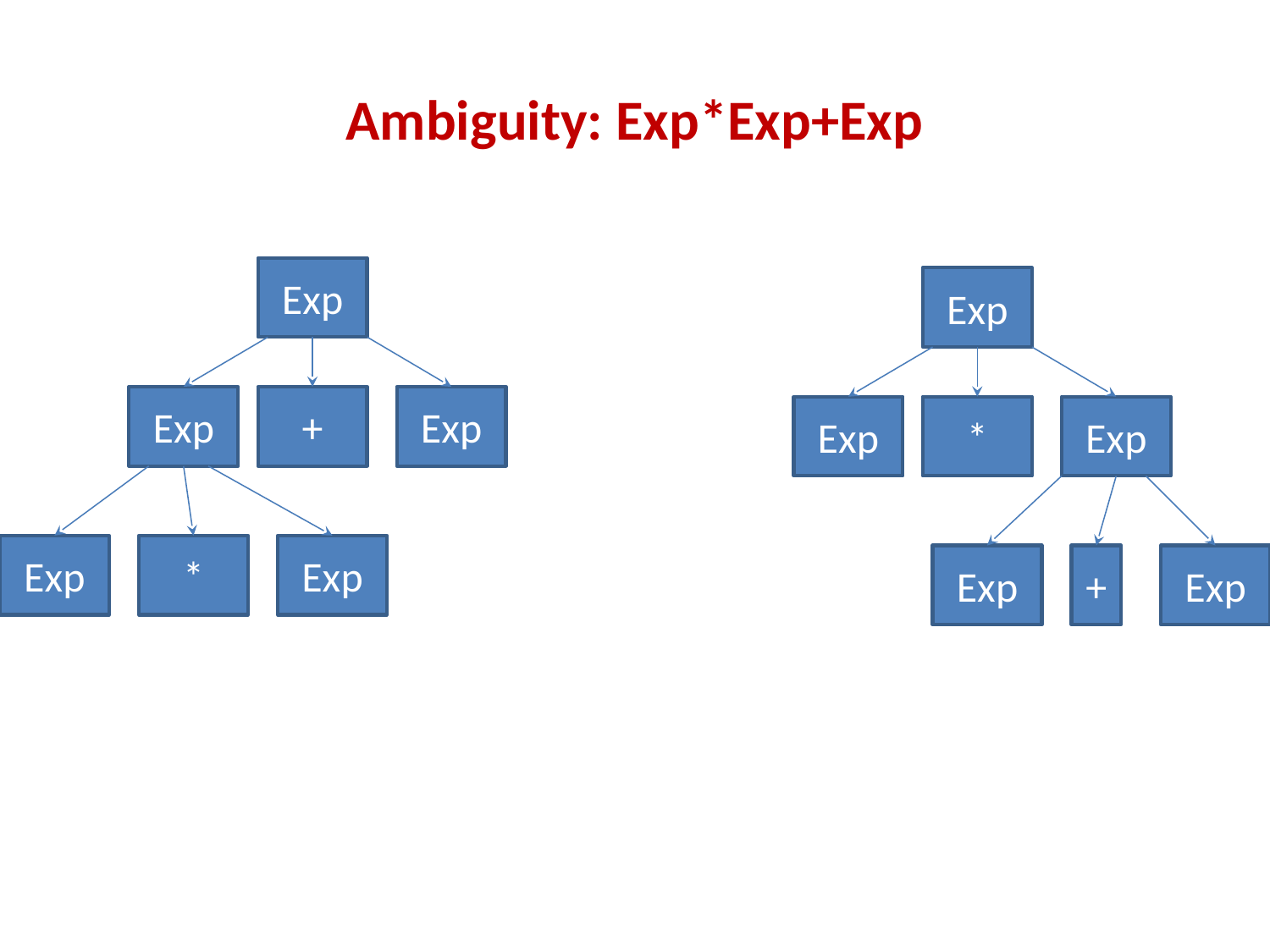

# Ambiguity: Exp*Exp+Exp
Exp
Exp
+
Exp
Exp
*
Exp
Exp
Exp
*
Exp
Exp
+
Exp